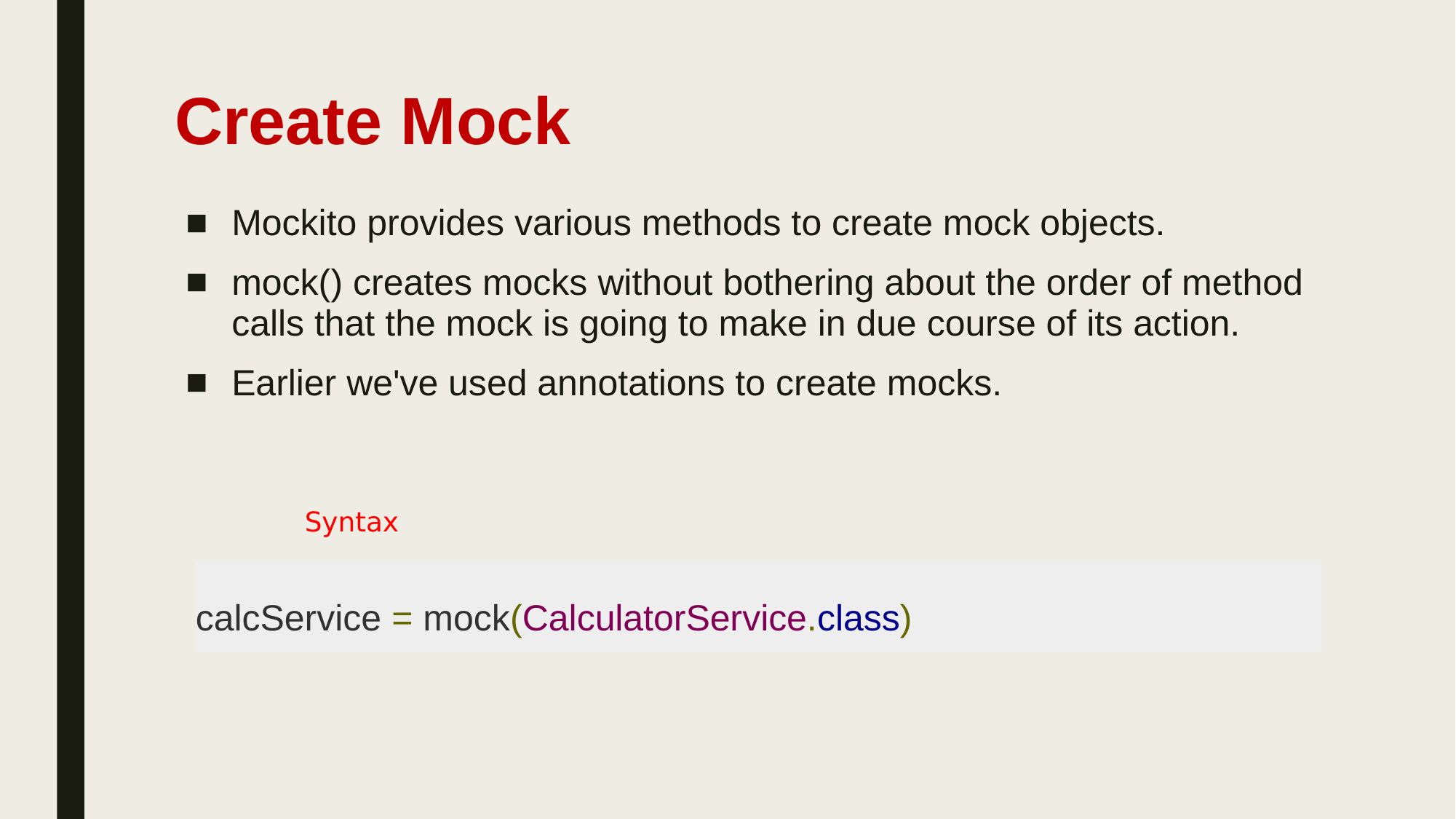

# Create Mock
Mockito provides various methods to create mock objects.
mock() creates mocks without bothering about the order of method calls that the mock is going to make in due course of its action.
Earlier we've used annotations to create mocks.
Syntax
calcService = mock(CalculatorService.class)